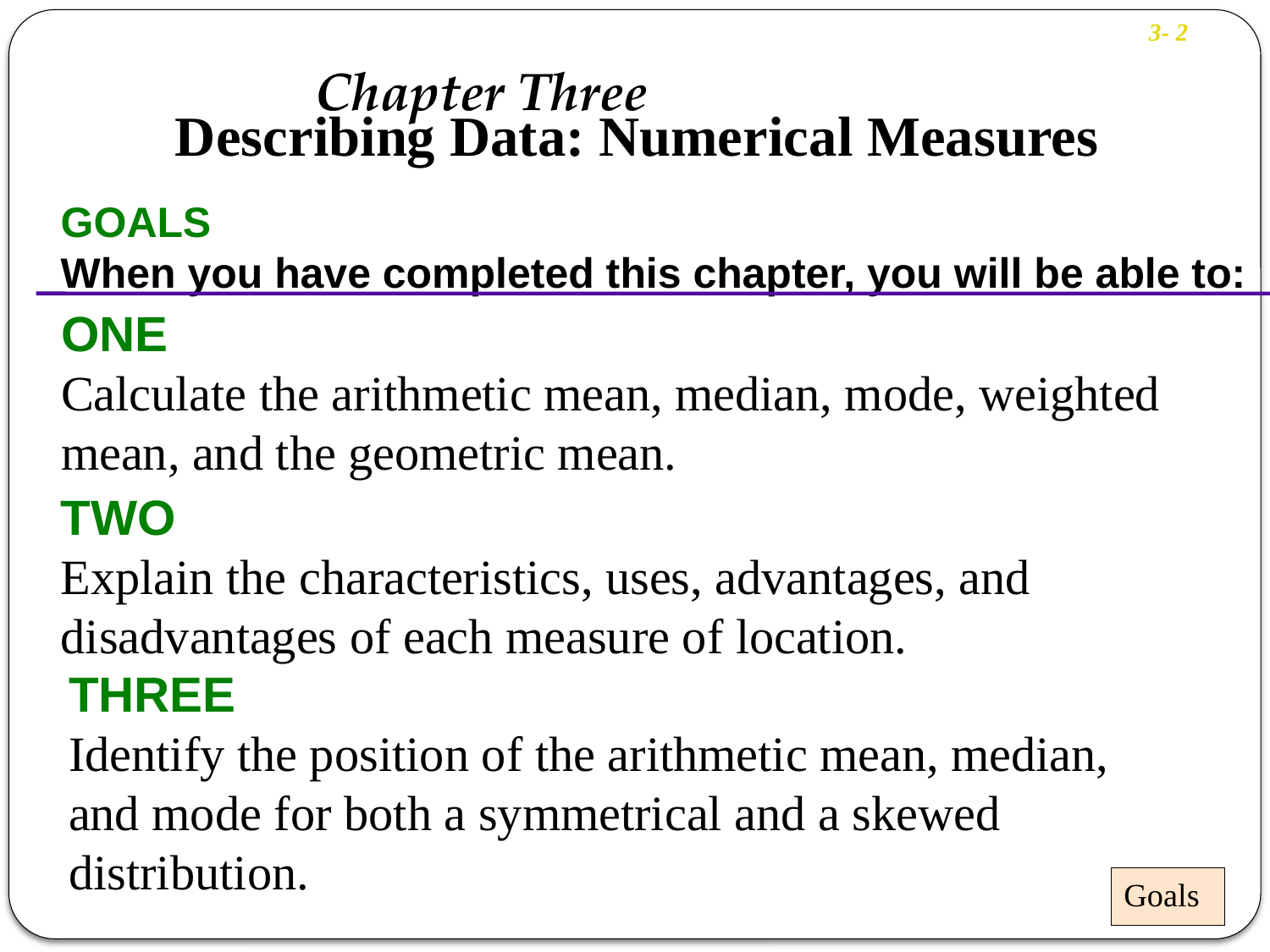

3- 2
Chapter Three

Describing Data: Numerical Measures
GOALS
When you have completed this chapter, you will be able to:

ONE
Calculate the arithmetic mean, median, mode, weighted mean, and the geometric mean.
TWO
Explain the characteristics, uses, advantages, and disadvantages of each measure of location.
THREE
Identify the position of the arithmetic mean, median, and mode for both a symmetrical and a skewed distribution.
Goals